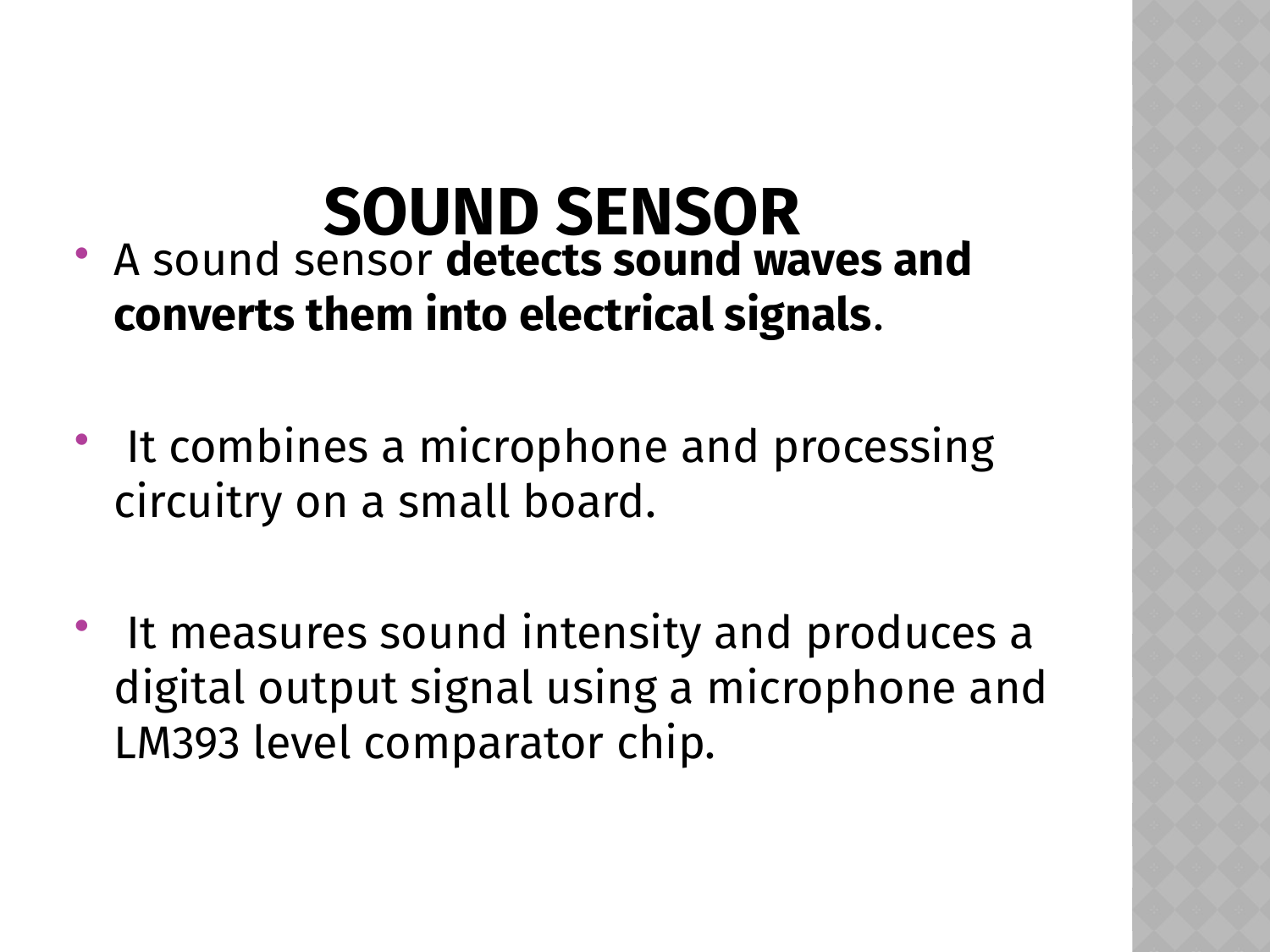

# SOUND SENSOR
A sound sensor detects sound waves and converts them into electrical signals.

 It combines a microphone and processing circuitry on a small board.

 It measures sound intensity and produces a digital output signal using a microphone and LM393 level comparator chip.